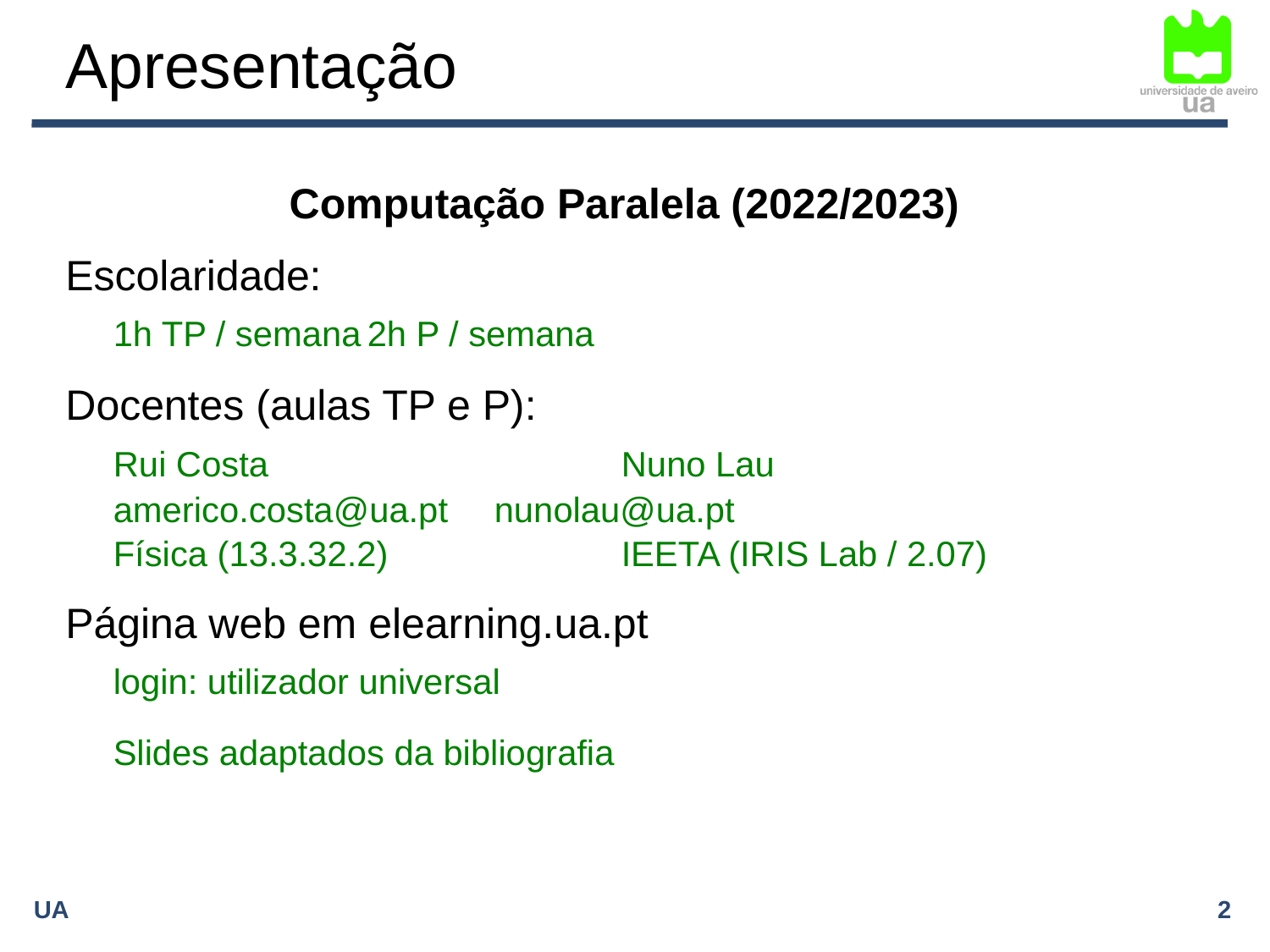

# Apresentação
Computação Paralela (2022/2023)
Escolaridade:
 	1h TP / semana	2h P / semana
Docentes (aulas TP e P):
	Rui Costa 			Nuno Lau
	americo.costa@ua.pt	nunolau@ua.pt
	Física (13.3.32.2) 		IEETA (IRIS Lab / 2.07)
Página web em elearning.ua.pt
	login: utilizador universal
	Slides adaptados da bibliografia